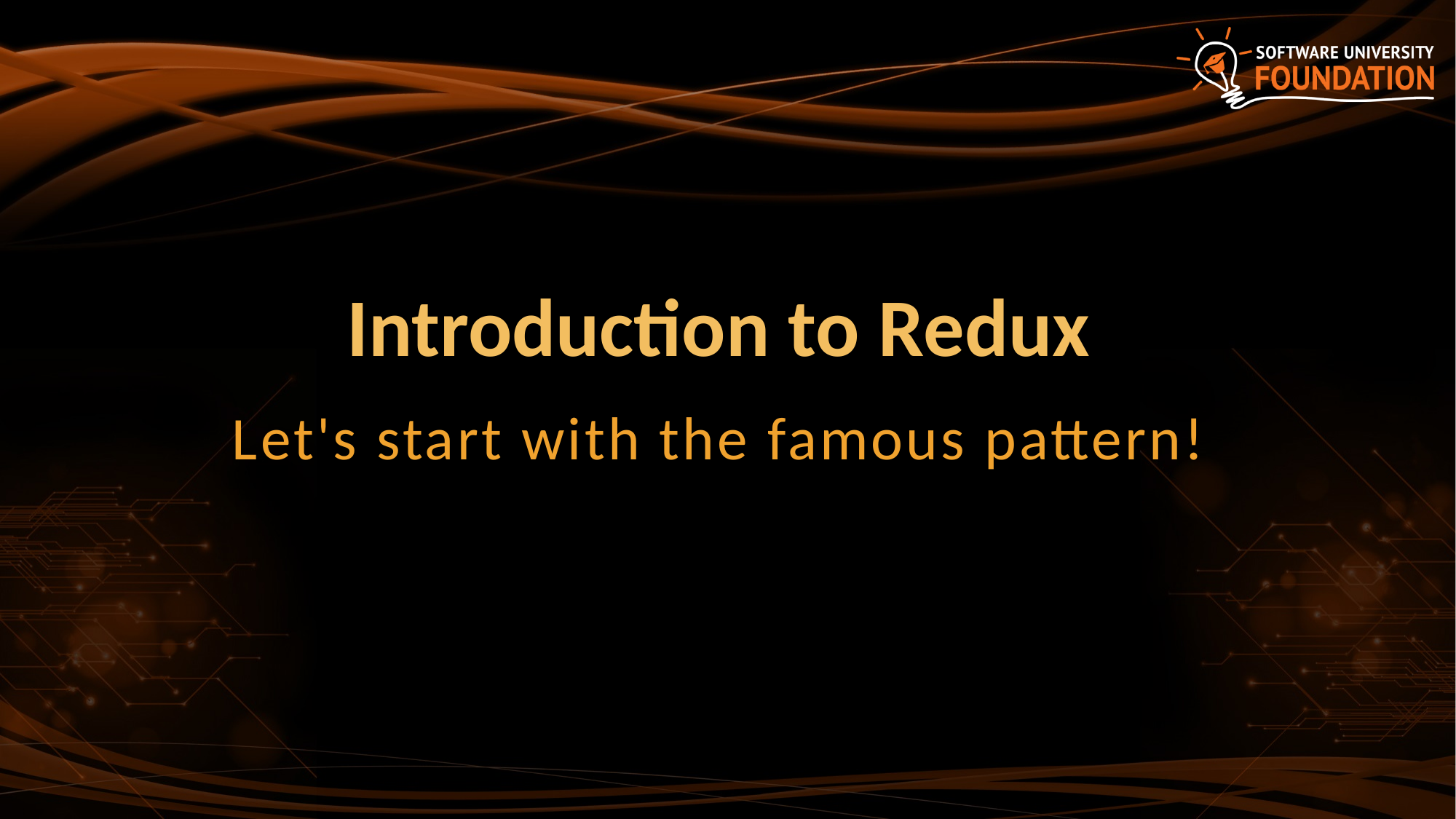

# Introduction to Redux
Let's start with the famous pattern!